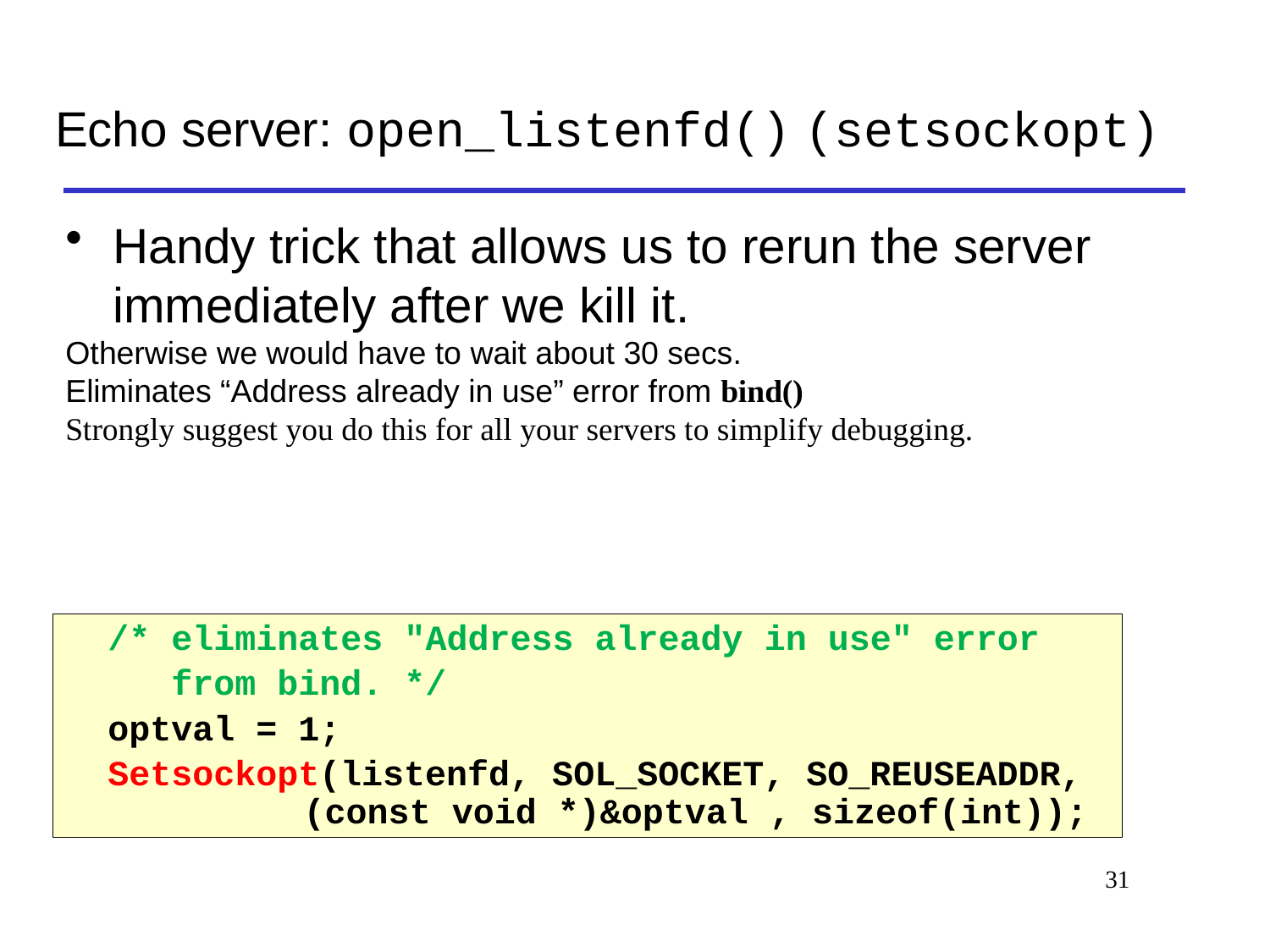

# Echo server: open_listenfd() (setsockopt)
Handy trick that allows us to rerun the server immediately after we kill it.
Otherwise we would have to wait about 30 secs.
Eliminates “Address already in use” error from bind()
Strongly suggest you do this for all your servers to simplify debugging.
  /* eliminates "Address already in use" error
     from bind. */
  optval = 1;
  Setsockopt(listenfd, SOL_SOCKET, SO_REUSEADDR,
         (const void *)&optval , sizeof(int));
31